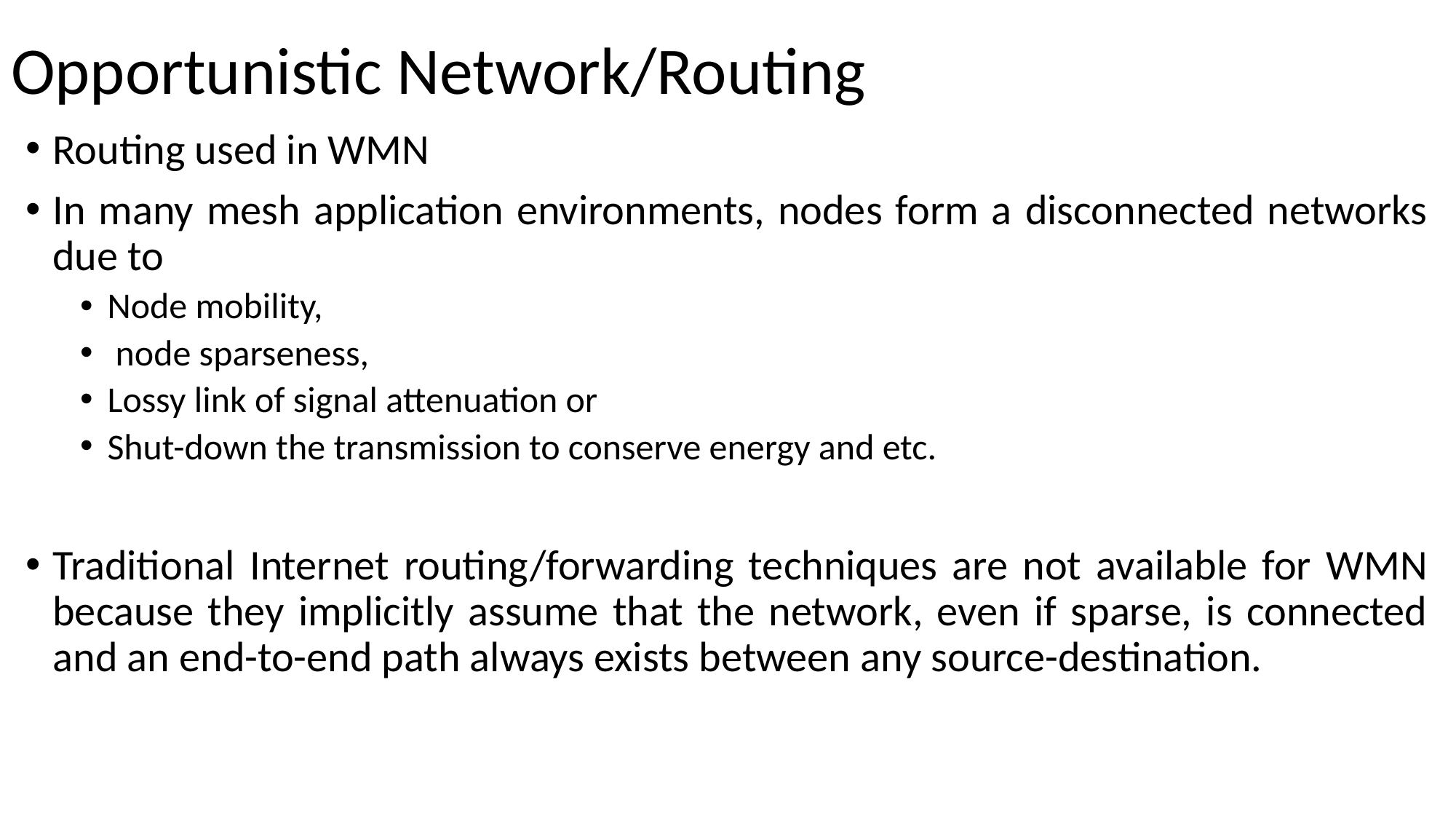

# Opportunistic Network/Routing
Routing used in WMN
In many mesh application environments, nodes form a disconnected networks due to
Node mobility,
 node sparseness,
Lossy link of signal attenuation or
Shut-down the transmission to conserve energy and etc.

Traditional Internet routing/forwarding techniques are not available for WMN because they implicitly assume that the network, even if sparse, is connected and an end-to-end path always exists between any source-destination.